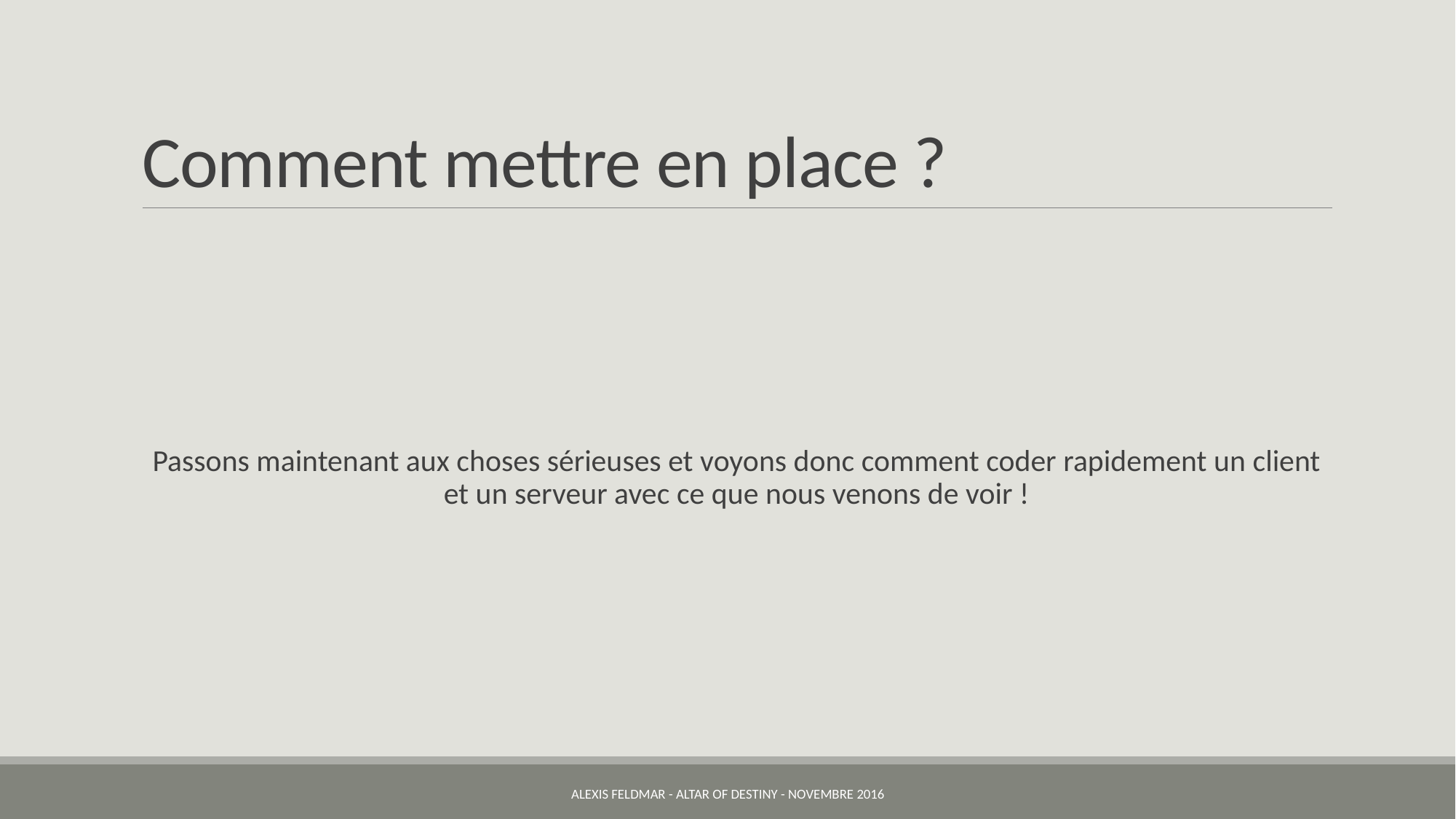

# Comment mettre en place ?

Passons maintenant aux choses sérieuses et voyons donc comment coder rapidement un client et un serveur avec ce que nous venons de voir !
Alexis Feldmar - Altar Of Destiny - Novembre 2016